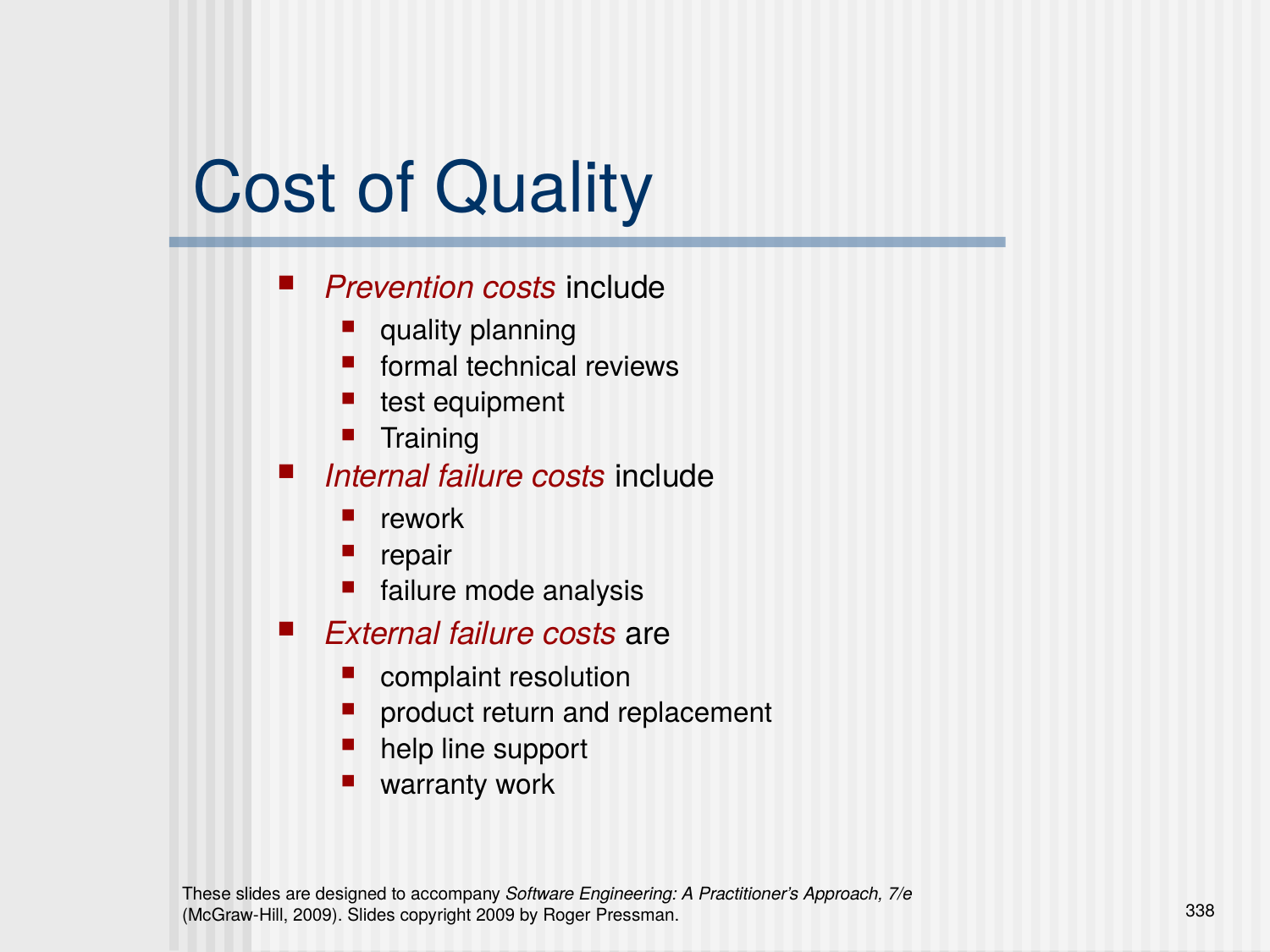

# Cost of Quality
Prevention costs include
quality planning
formal technical reviews
test equipment
Training
Internal failure costs include
rework
repair
failure mode analysis
External failure costs are
complaint resolution
product return and replacement
help line support
warranty work
These slides are designed to accompany Software Engineering: A Practitioner’s Approach, 7/e (McGraw-Hill, 2009). Slides copyright 2009 by Roger Pressman.
338